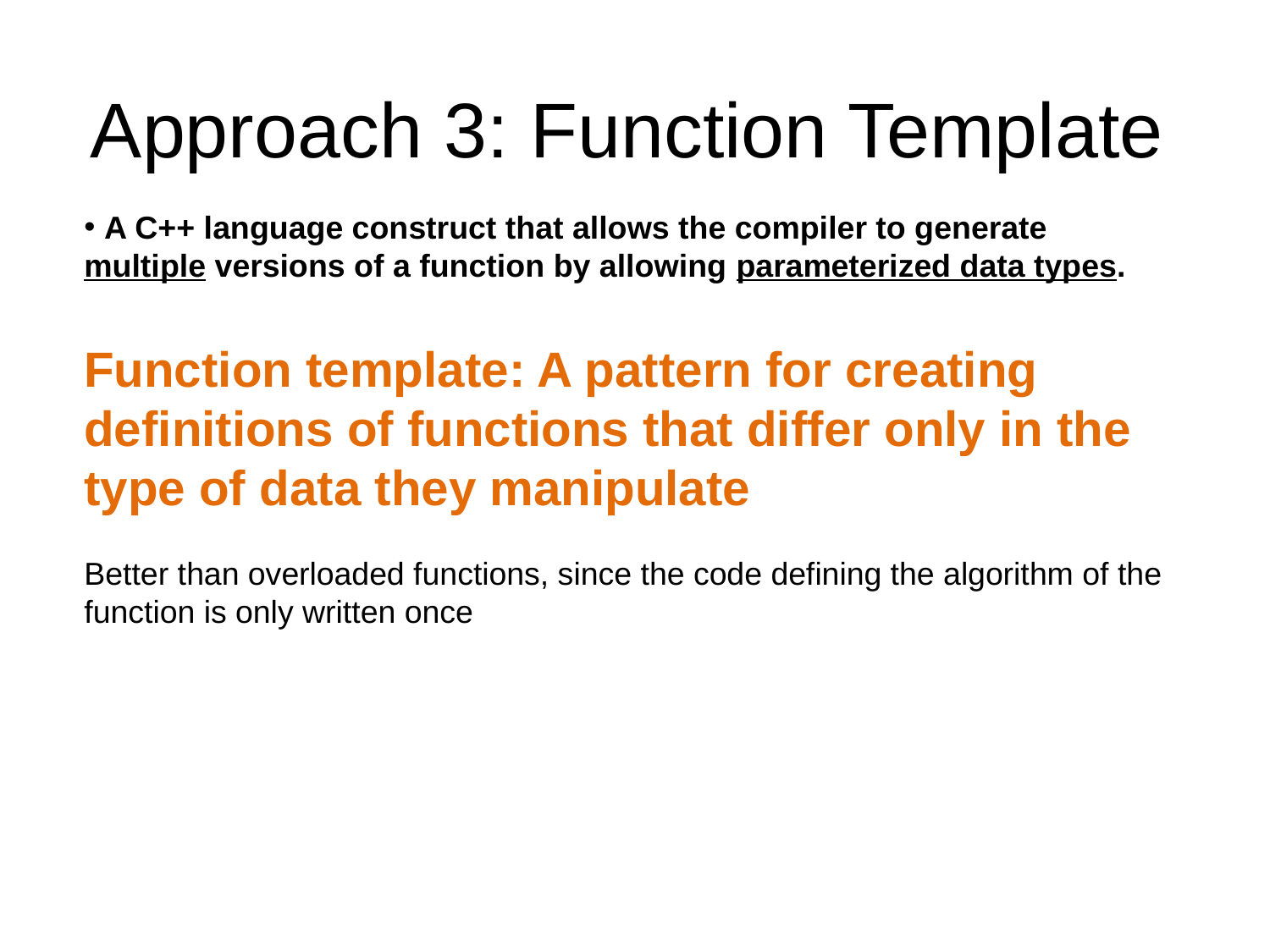

# Approach 3: Function Template

 A C++ language construct that allows the compiler to generate multiple versions of a function by allowing parameterized data types.

Function template: A pattern for creating definitions of functions that differ only in the type of data they manipulate

Better than overloaded functions, since the code defining the algorithm of the function is only written once